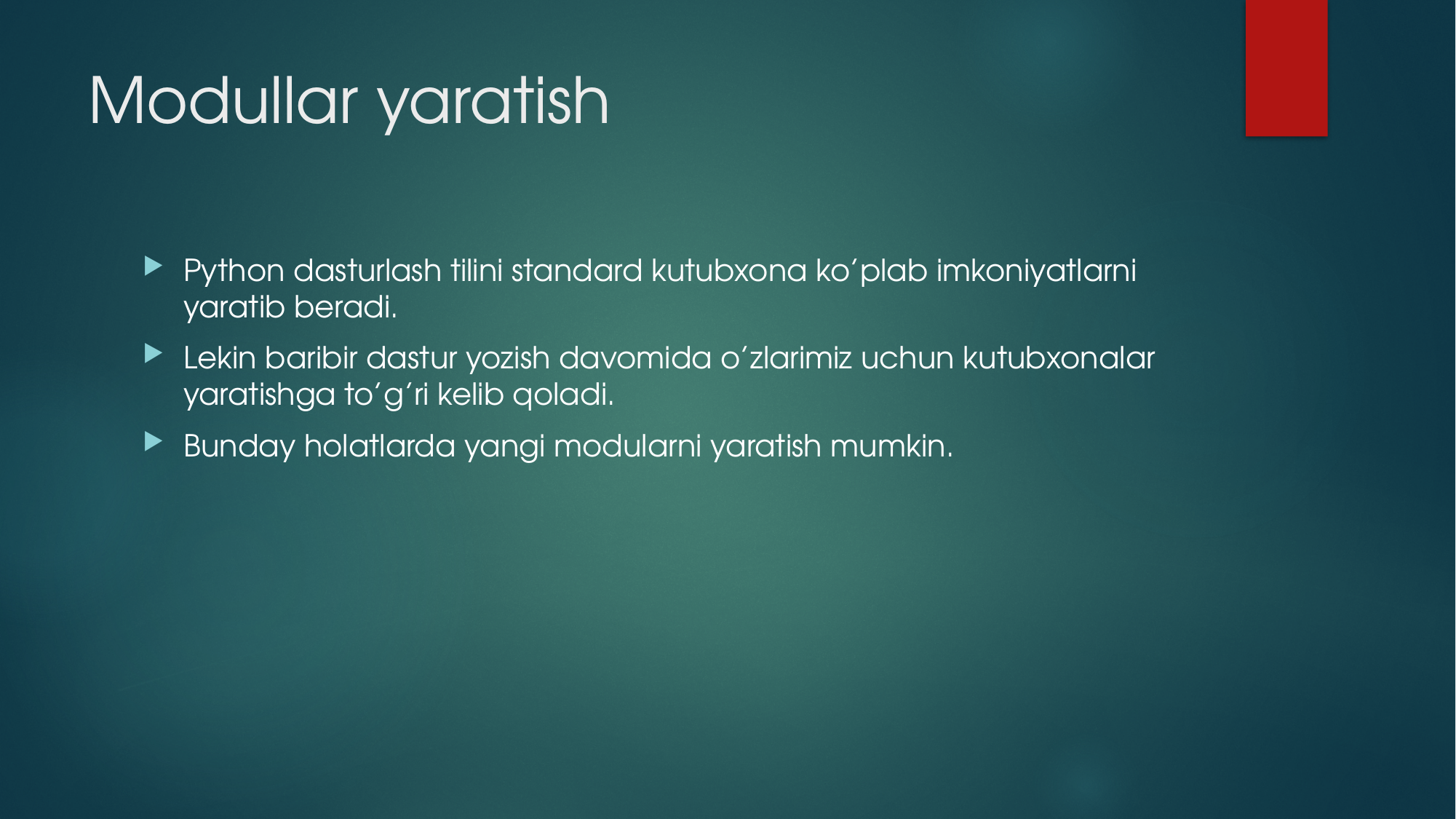

# Modullar yaratish
Python dasturlash tilini standard kutubxona ko’plab imkoniyatlarni yaratib beradi.
Lekin baribir dastur yozish davomida o’zlarimiz uchun kutubxonalar yaratishga to’g’ri kelib qoladi.
Bunday holatlarda yangi modularni yaratish mumkin.